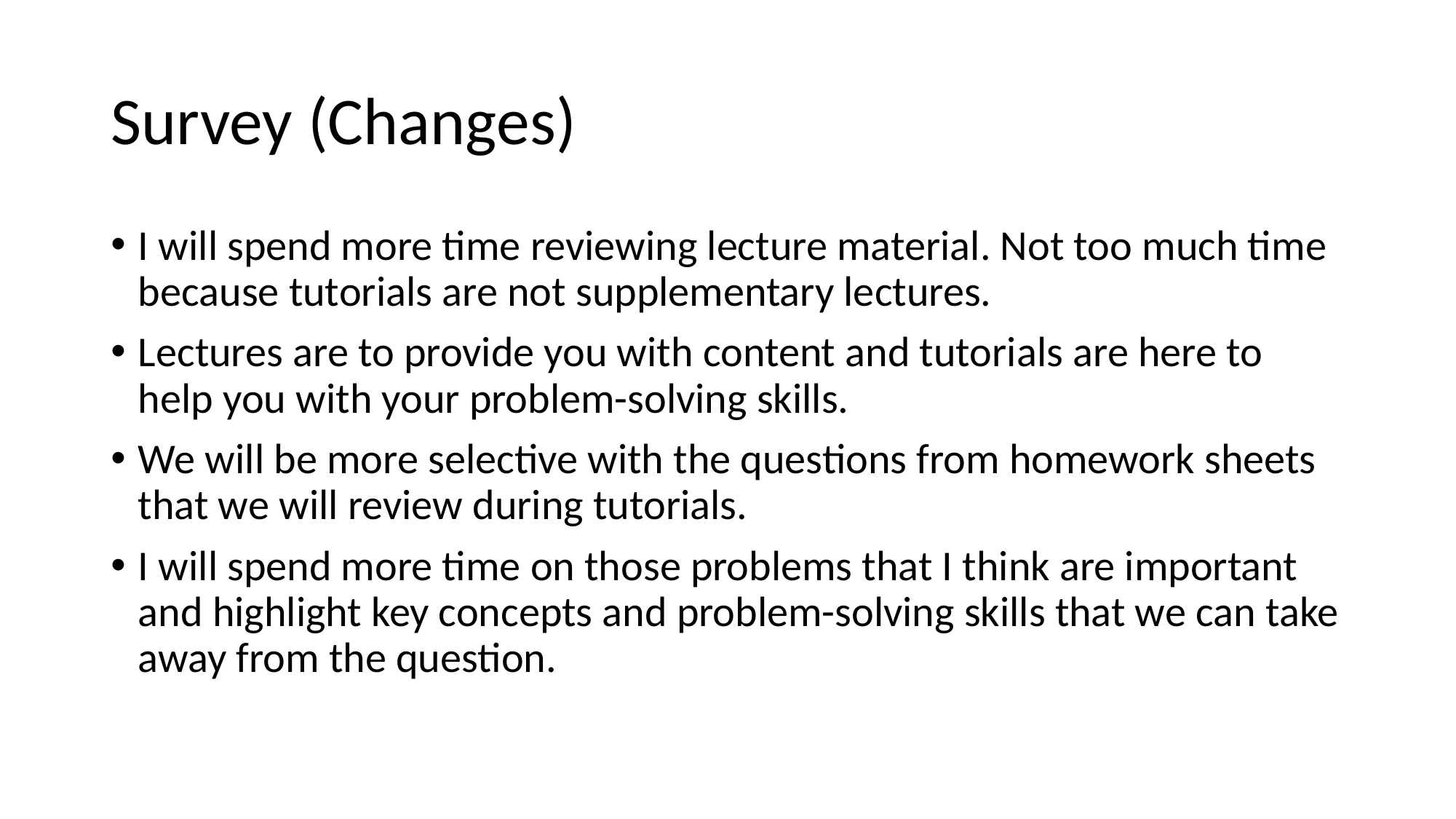

# Survey (Changes)
I will spend more time reviewing lecture material. Not too much time because tutorials are not supplementary lectures.
Lectures are to provide you with content and tutorials are here to help you with your problem-solving skills.
We will be more selective with the questions from homework sheets that we will review during tutorials.
I will spend more time on those problems that I think are important and highlight key concepts and problem-solving skills that we can take away from the question.